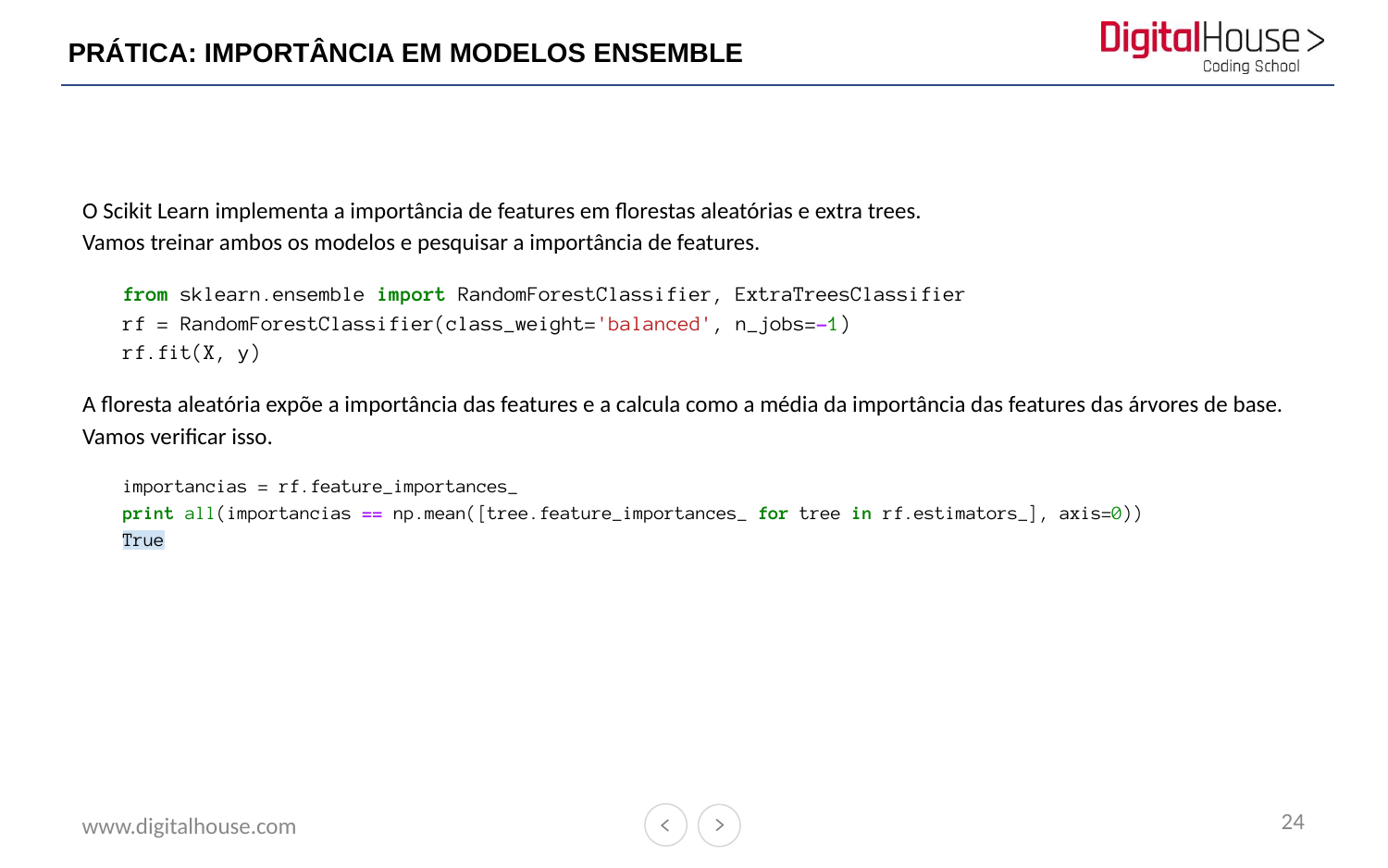

# PRÁTICA: IMPORTÂNCIA EM MODELOS ENSEMBLE
O Scikit Learn implementa a importância de features em florestas aleatórias e extra trees.
Vamos treinar ambos os modelos e pesquisar a importância de features.
from sklearn.ensemble import RandomForestClassifier, ExtraTreesClassifier
rf = RandomForestClassifier(class_weight='balanced', n_jobs=-1)
rf.fit(X, y)
A floresta aleatória expõe a importância das features e a calcula como a média da importância das features das árvores de base. Vamos verificar isso.
importancias = rf.feature_importances_
print all(importancias == np.mean([tree.feature_importances_ for tree in rf.estimators_], axis=0))
True

24